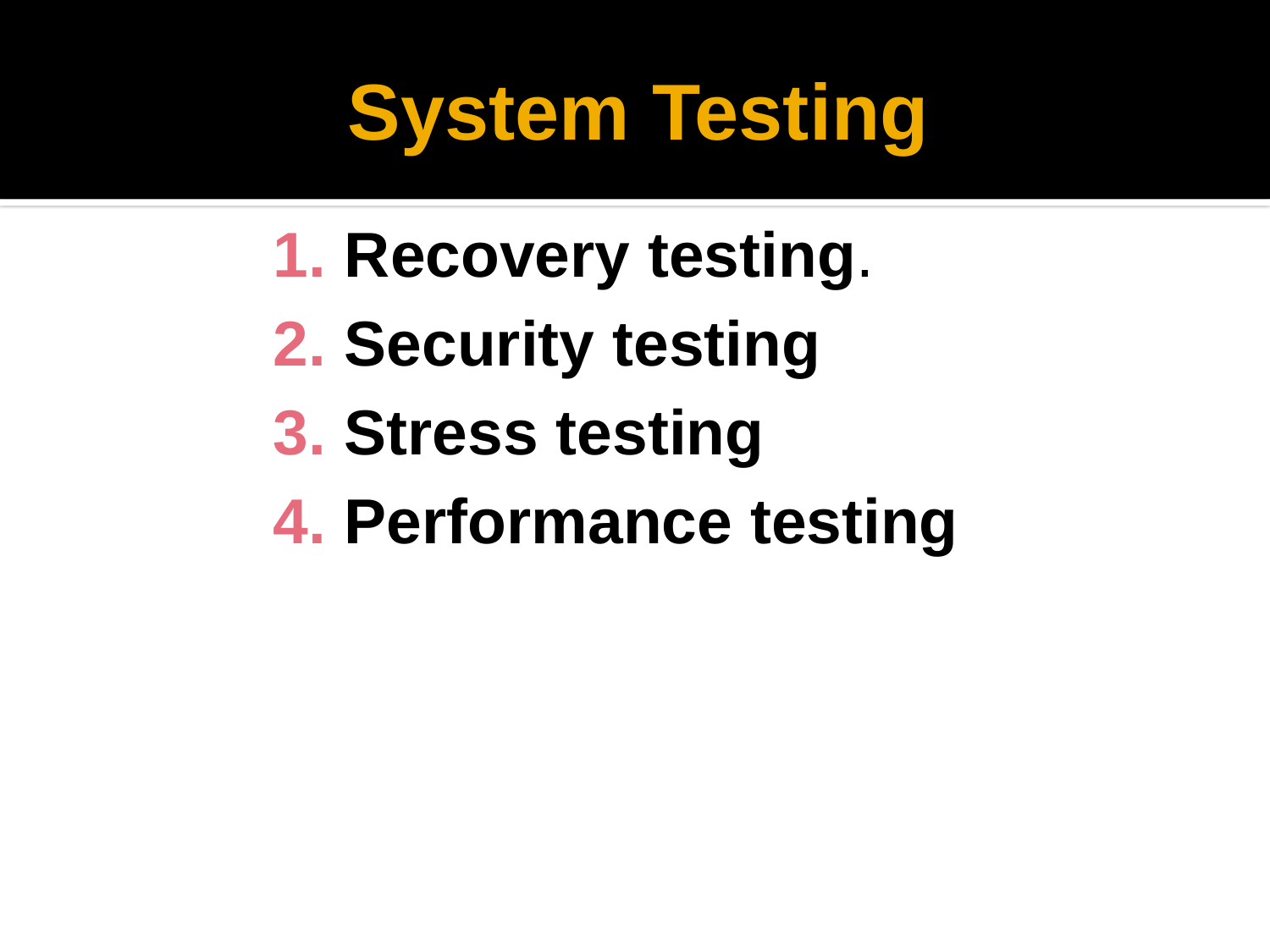

# System Testing
Recovery testing.
Security testing
Stress testing
Performance testing